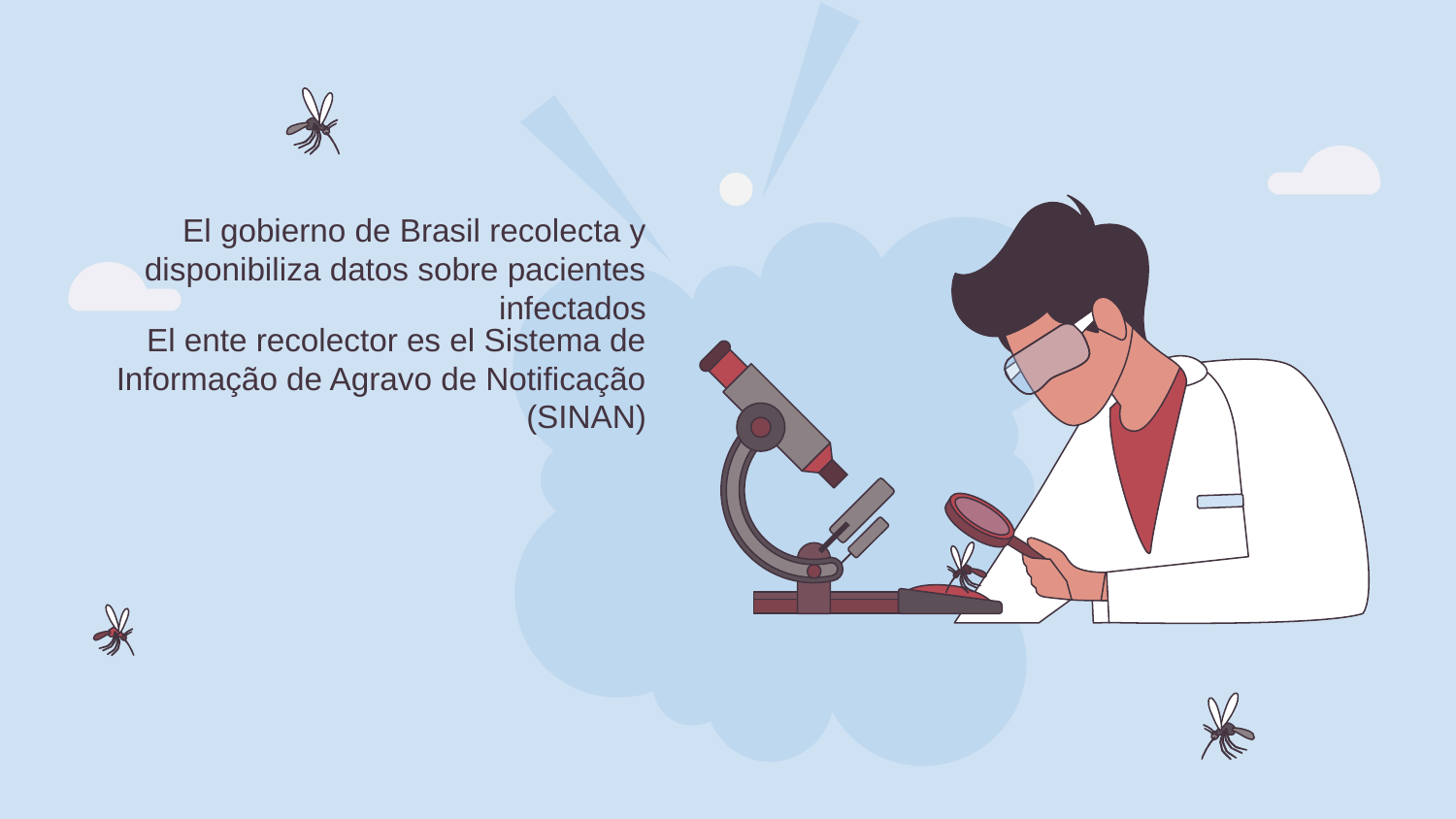

El gobierno de Brasil recolecta y disponibiliza datos sobre pacientes infectados

El ente recolector es el Sistema de Informação de Agravo de Notificação (SINAN)